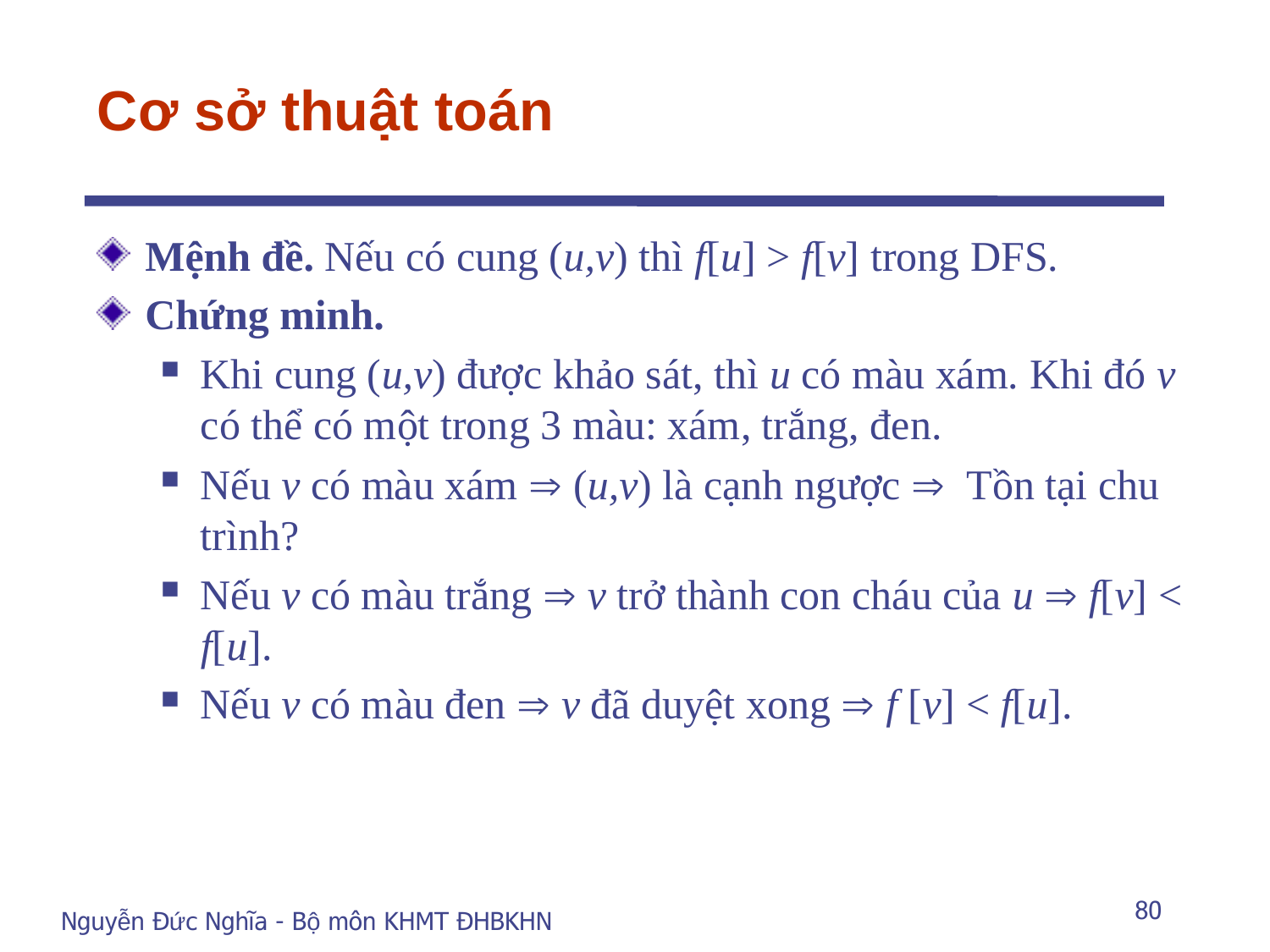

# Cơ sở thuật toán
Mệnh đề. Nếu có cung (u,v) thì f[u] > f[v] trong DFS.
Chứng minh.
Khi cung (u,v) được khảo sát, thì u có màu xám. Khi đó v có thể có một trong 3 màu: xám, trắng, đen.
Nếu v có màu xám ⇒ (u,v) là cạnh ngược ⇒  Tồn tại chu trình?
Nếu v có màu trắng ⇒ v trở thành con cháu của u ⇒ f[v] < f[u].
Nếu v có màu đen ⇒ v đã duyệt xong ⇒ f [v] < f[u].

80
Nguyễn Đức Nghĩa - Bộ môn KHMT ĐHBKHN